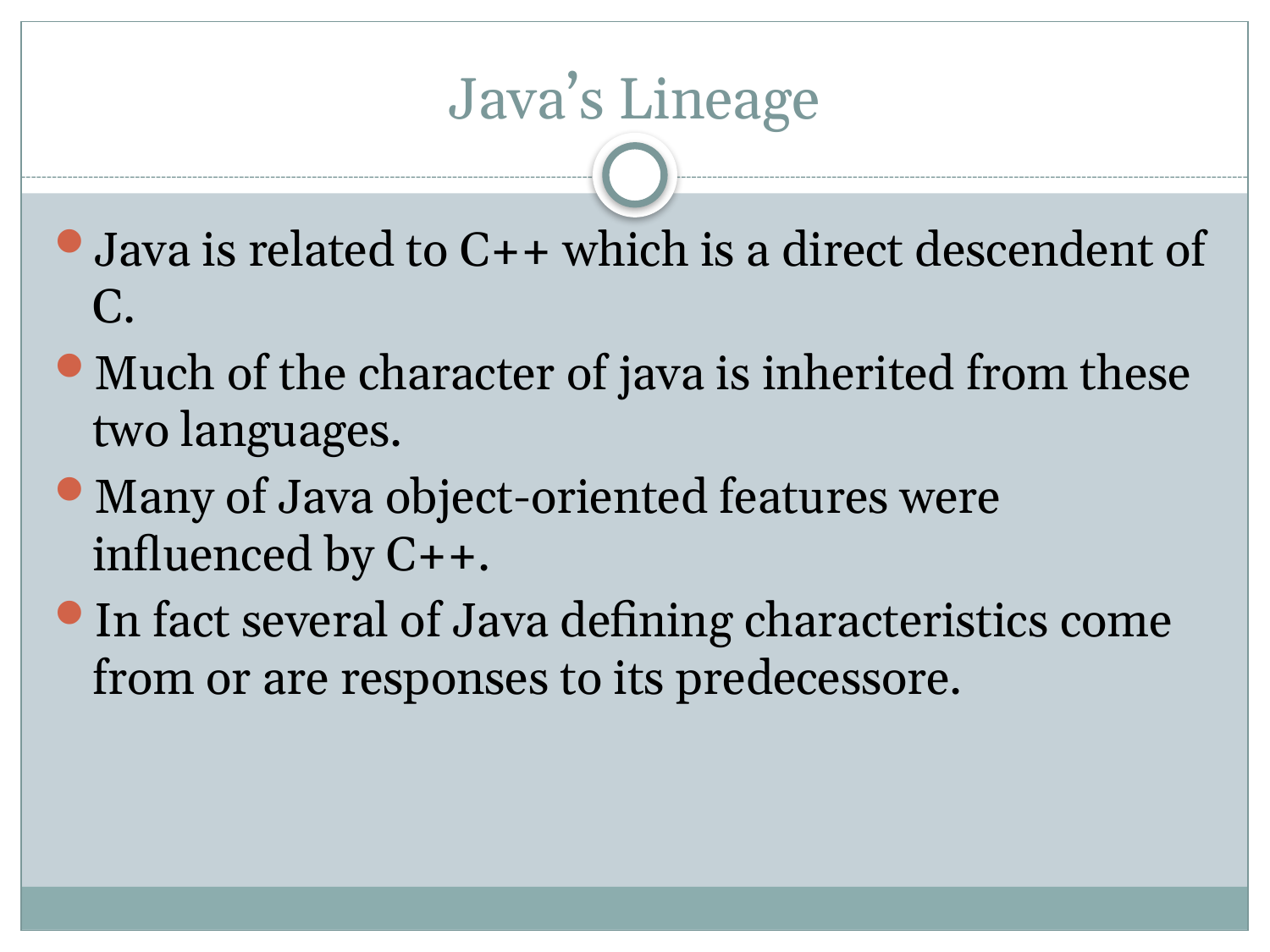

# Java’s Lineage
Java is related to C++ which is a direct descendent of C.
Much of the character of java is inherited from these two languages.
Many of Java object-oriented features were influenced by C++.
In fact several of Java defining characteristics come from or are responses to its predecessore.